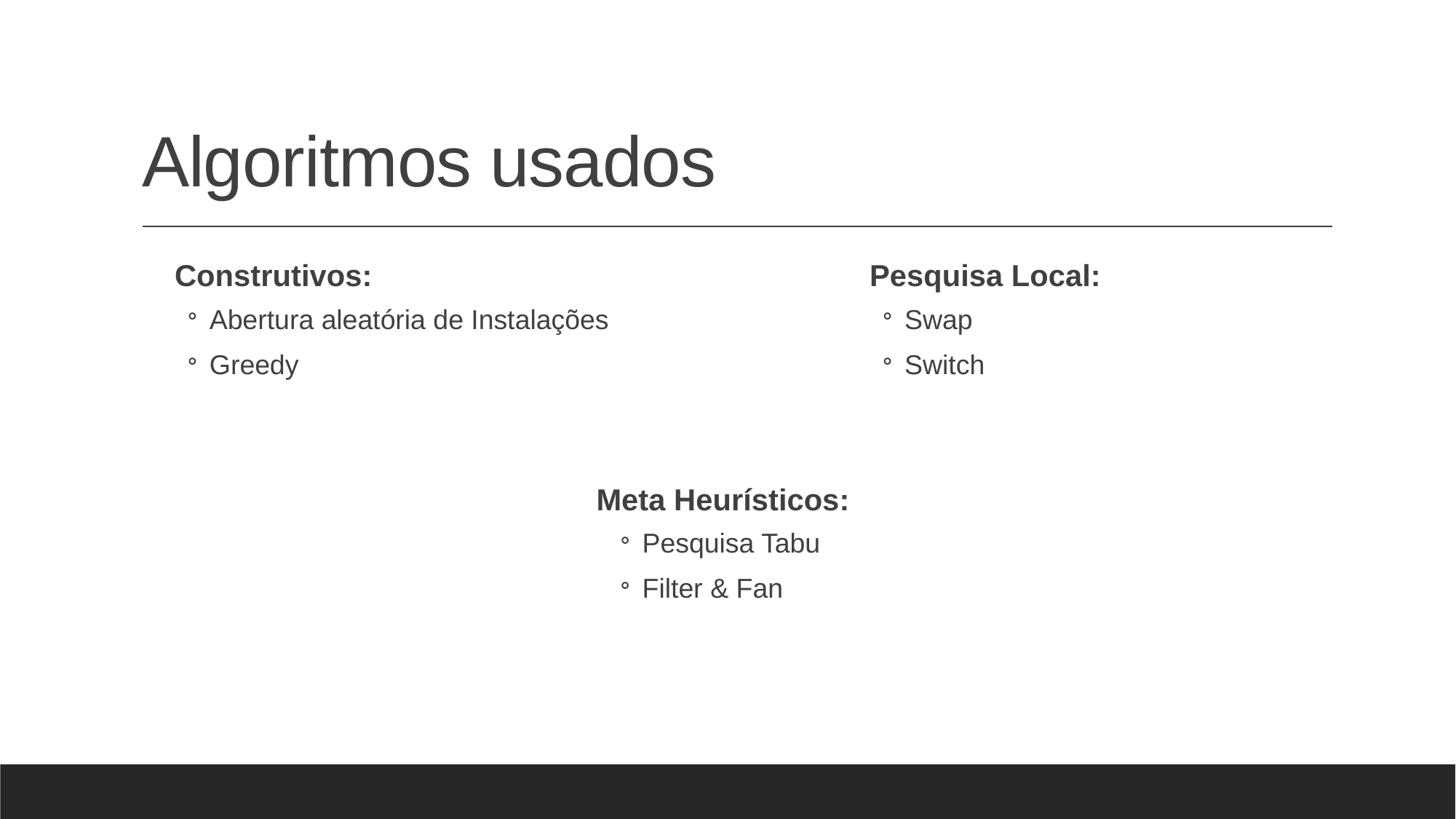

# Algoritmos usados
Pesquisa Local:
Swap
Switch
Construtivos:
Abertura aleatória de Instalações
Greedy
Meta Heurísticos:
Pesquisa Tabu
Filter & Fan